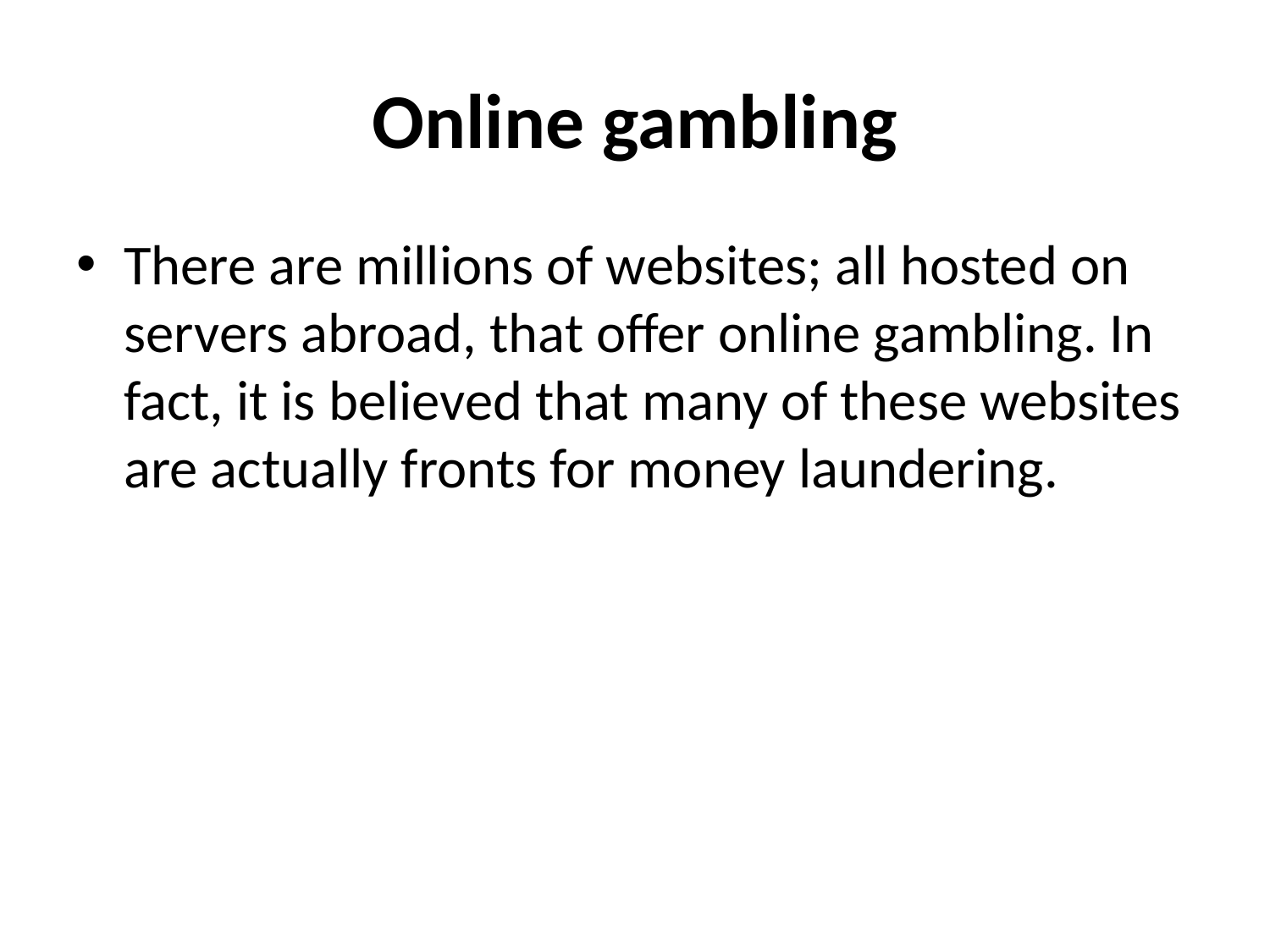

# Online gambling
There are millions of websites; all hosted on servers abroad, that offer online gambling. In fact, it is believed that many of these websites are actually fronts for money laundering.